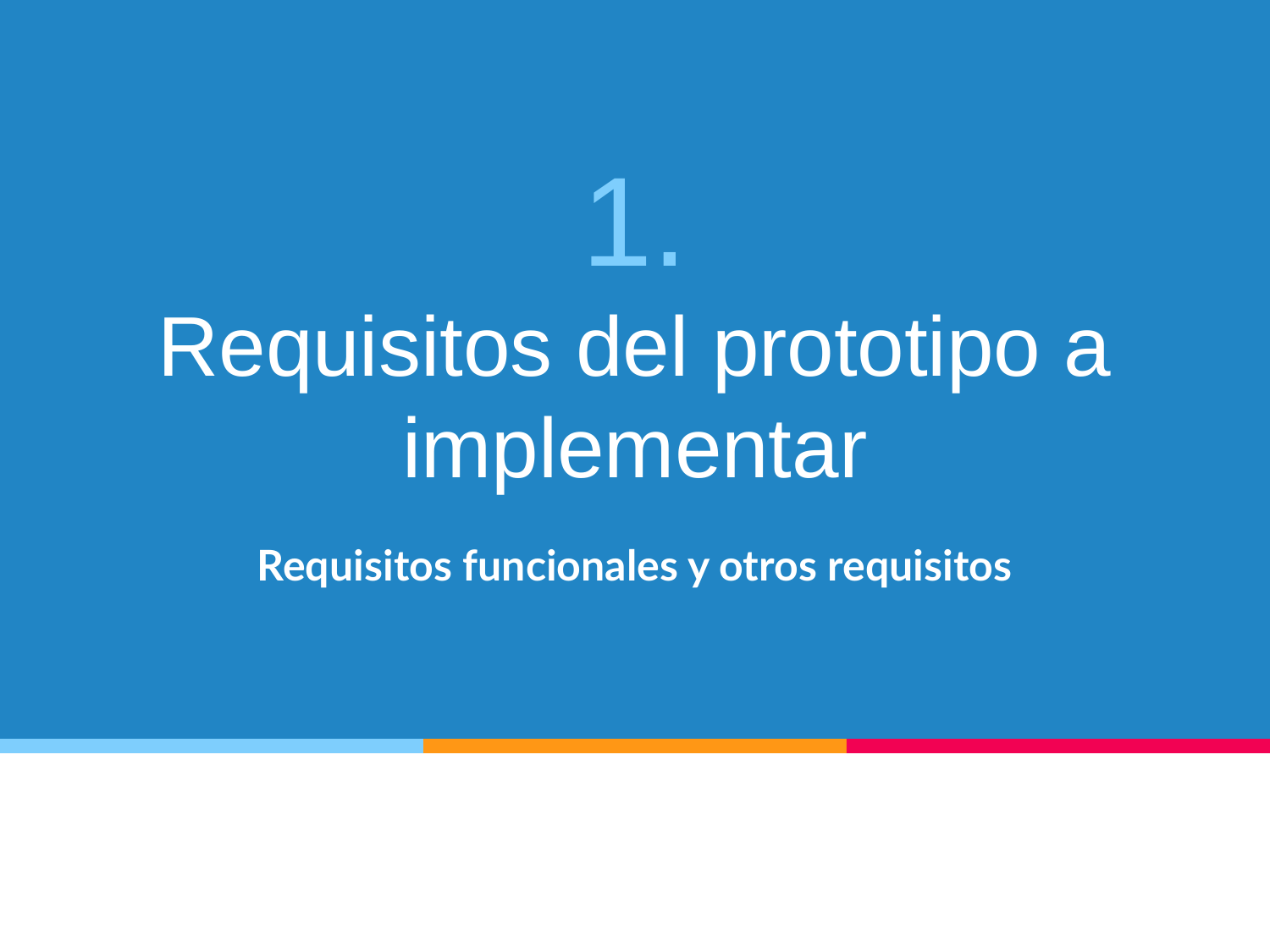

# 1.
Requisitos del prototipo a implementar
Requisitos funcionales y otros requisitos